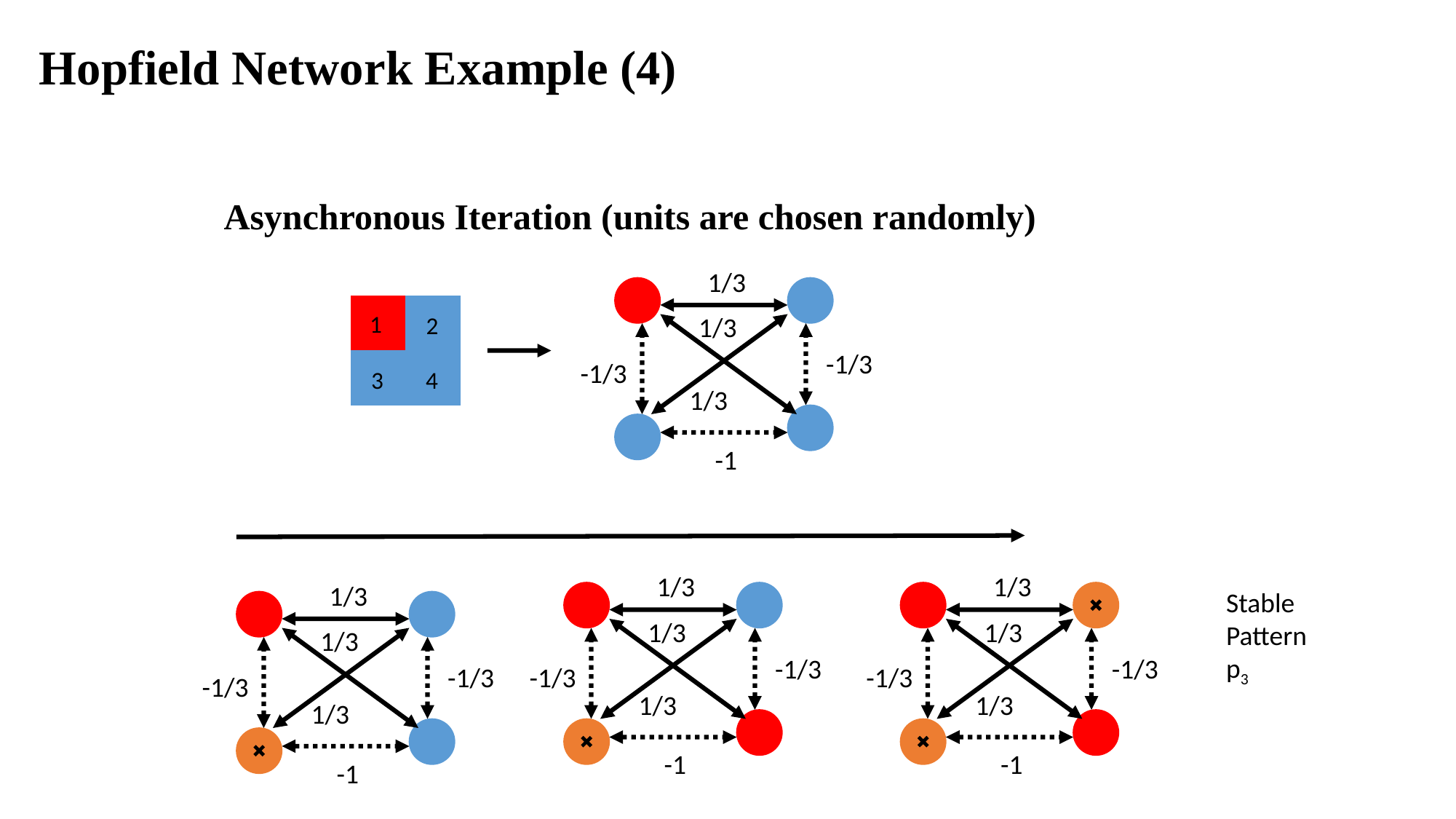

Hopfield Network Example (4)
Asynchronous Iteration (units are chosen randomly)
1/3

1

1/3
2

-1/3

-1/3
3
4
1/3

-1

1/3
1/3
1/3
Stable
Pattern
p3

1/3

1/3

1/3

-1/3
-1/3
-1/3
-1/3
-1/3
-1/3
1/3
1/3
1/3

-1
-1

-1